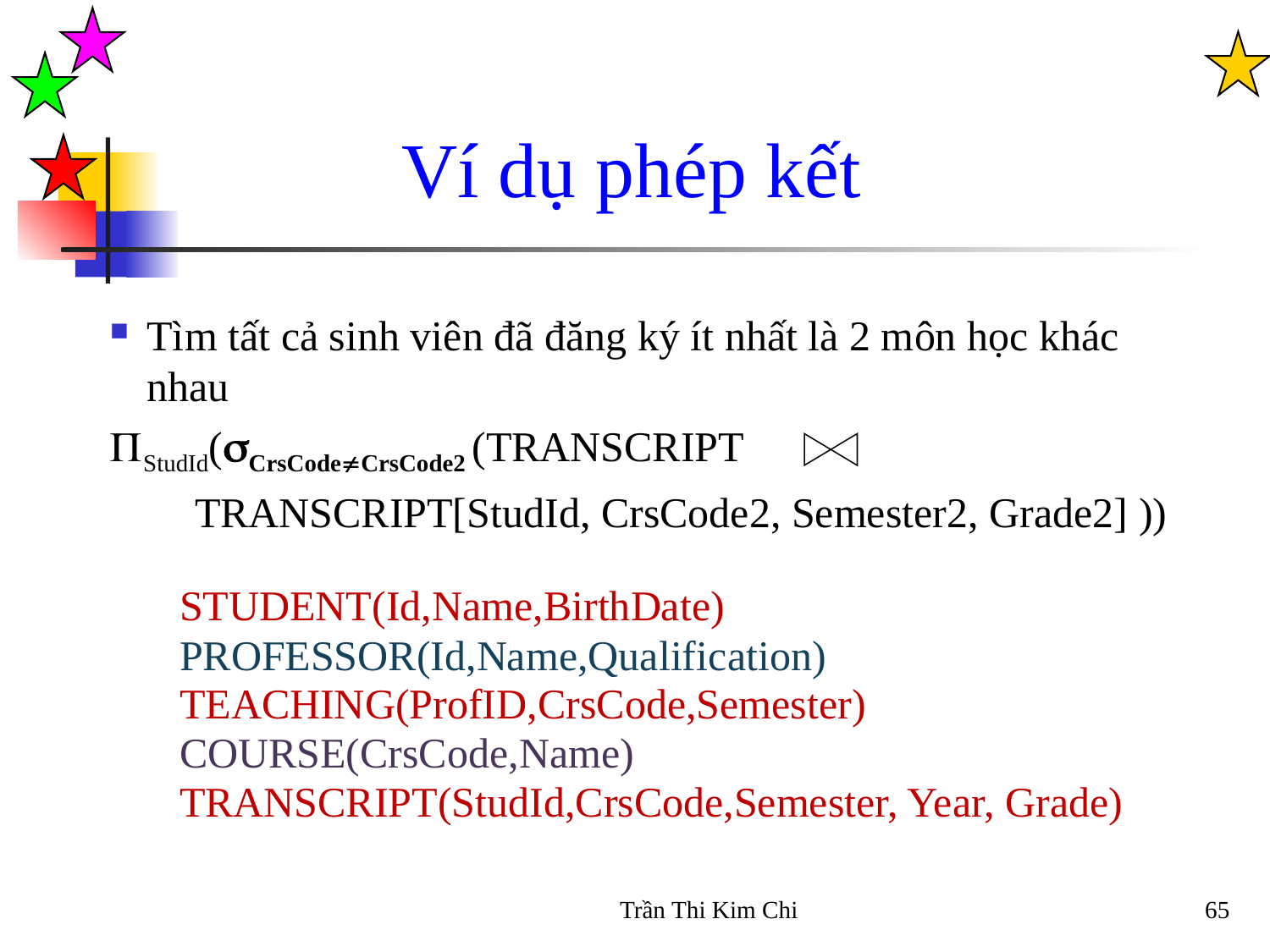

Ví dụ phép kết
Tìm tất cả sinh viên đã đăng ký ít nhất là 2 môn học khác nhau
ΠStudId(σCrsCode≠CrsCode2 (TRANSCRIPT
        TRANSCRIPT[StudId, CrsCode2, Semester2, Grade2] ))

STUDENT(Id,Name,BirthDate)
PROFESSOR(Id,Name,Qualification)
TEACHING(ProfID,CrsCode,Semester)
COURSE(CrsCode,Name)
TRANSCRIPT(StudId,CrsCode,Semester, Year, Grade)
Trần Thi Kim Chi
65